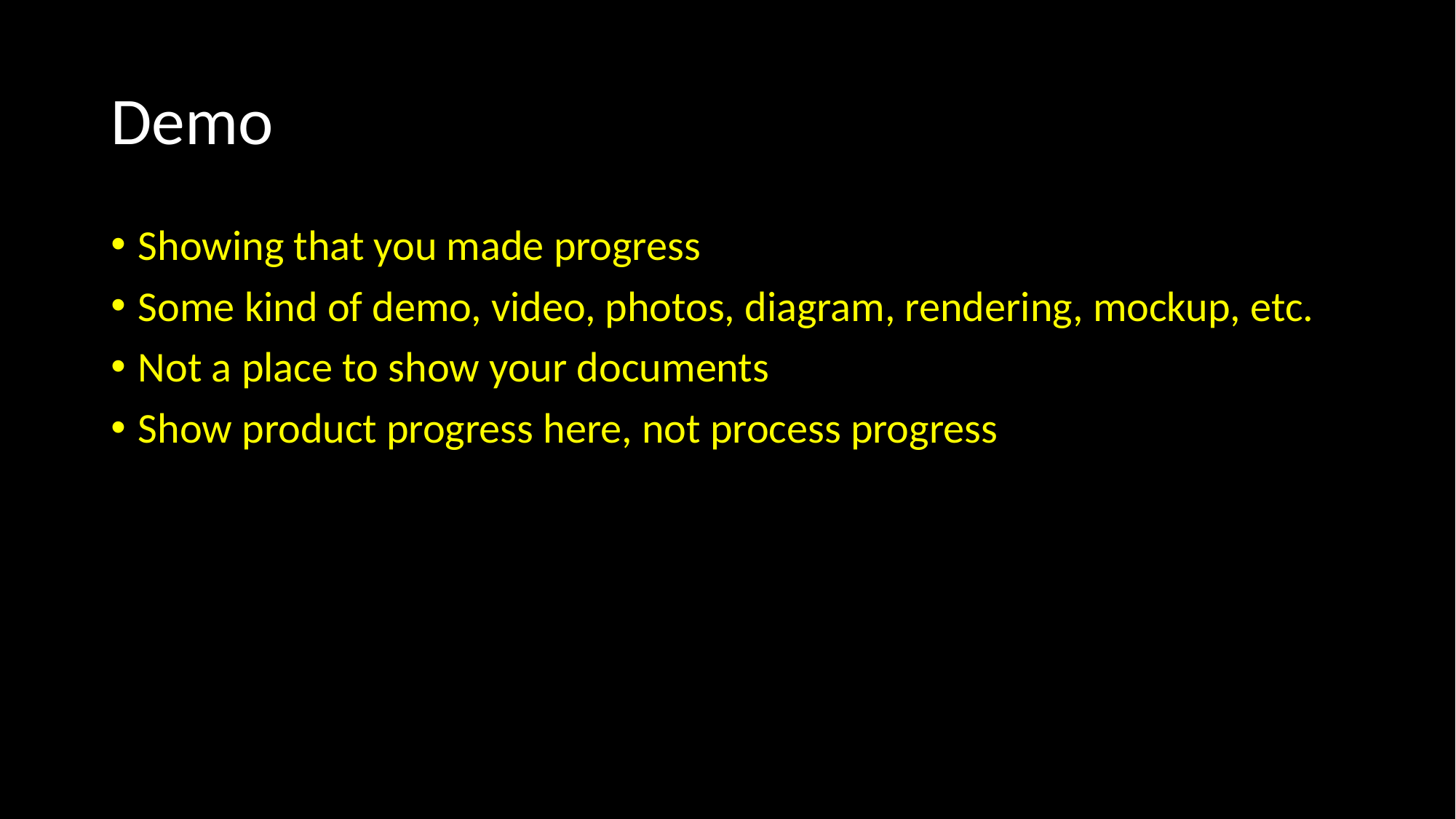

# Demo
Showing that you made progress
Some kind of demo, video, photos, diagram, rendering, mockup, etc.
Not a place to show your documents
Show product progress here, not process progress